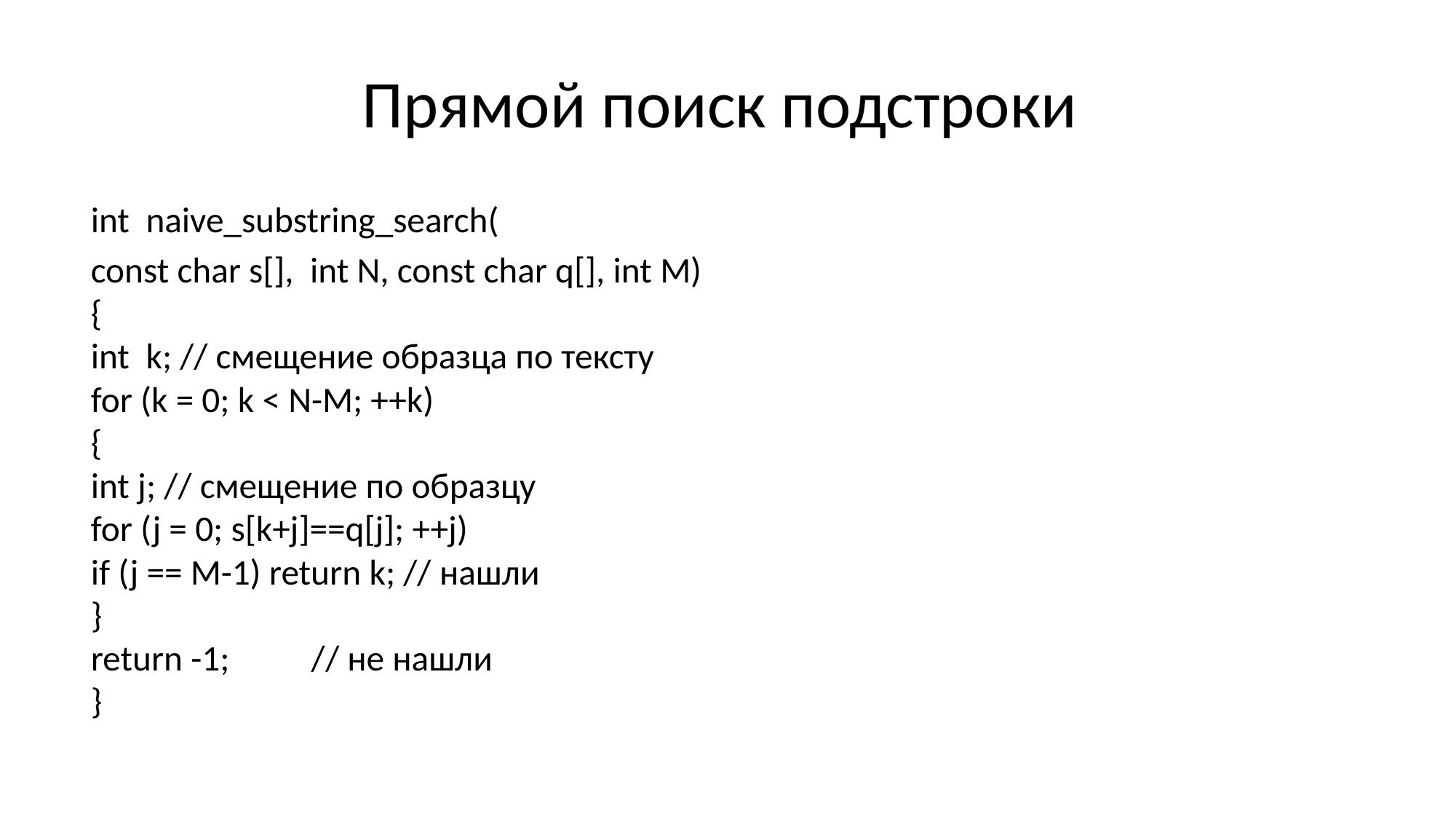

# Прямой поиск подстроки
int  naive_substring_search(
	const char s[],  int N, const char q[], int M)
{
	int  k; // смещение образца по тексту
	for (k = 0; k < N-M; ++k)
	{
		int j; // смещение по образцу
		for (j = 0; s[k+j]==q[j]; ++j)
			if (j == M-1) return k; // нашли
	}
	return -1;          // не нашли
}